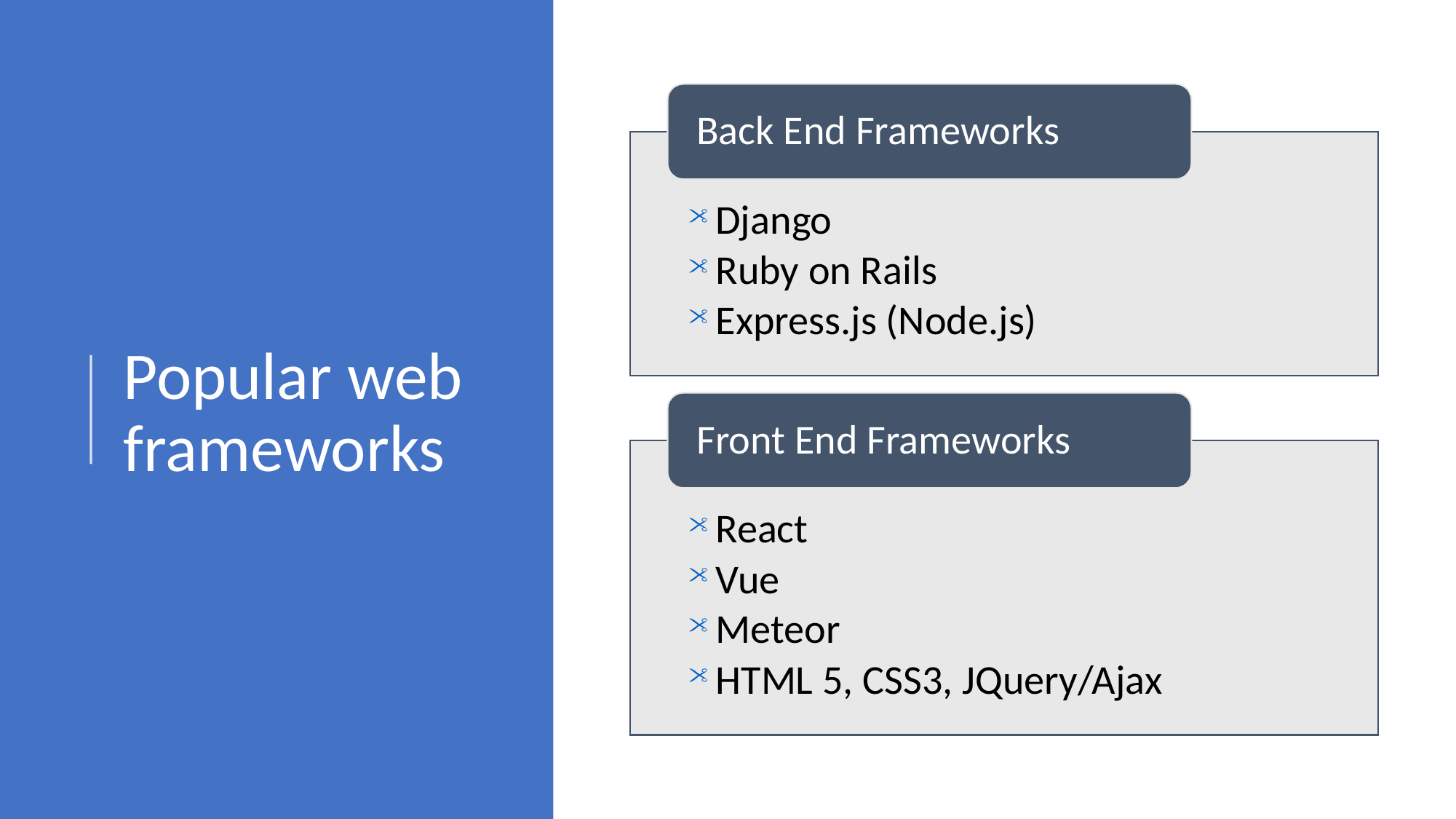

Django
Ruby on Rails
Express.js (Node.js)
Back End Frameworks
React
Vue
Meteor
HTML 5, CSS3, JQuery/Ajax
Front End Frameworks
# Popular web frameworks